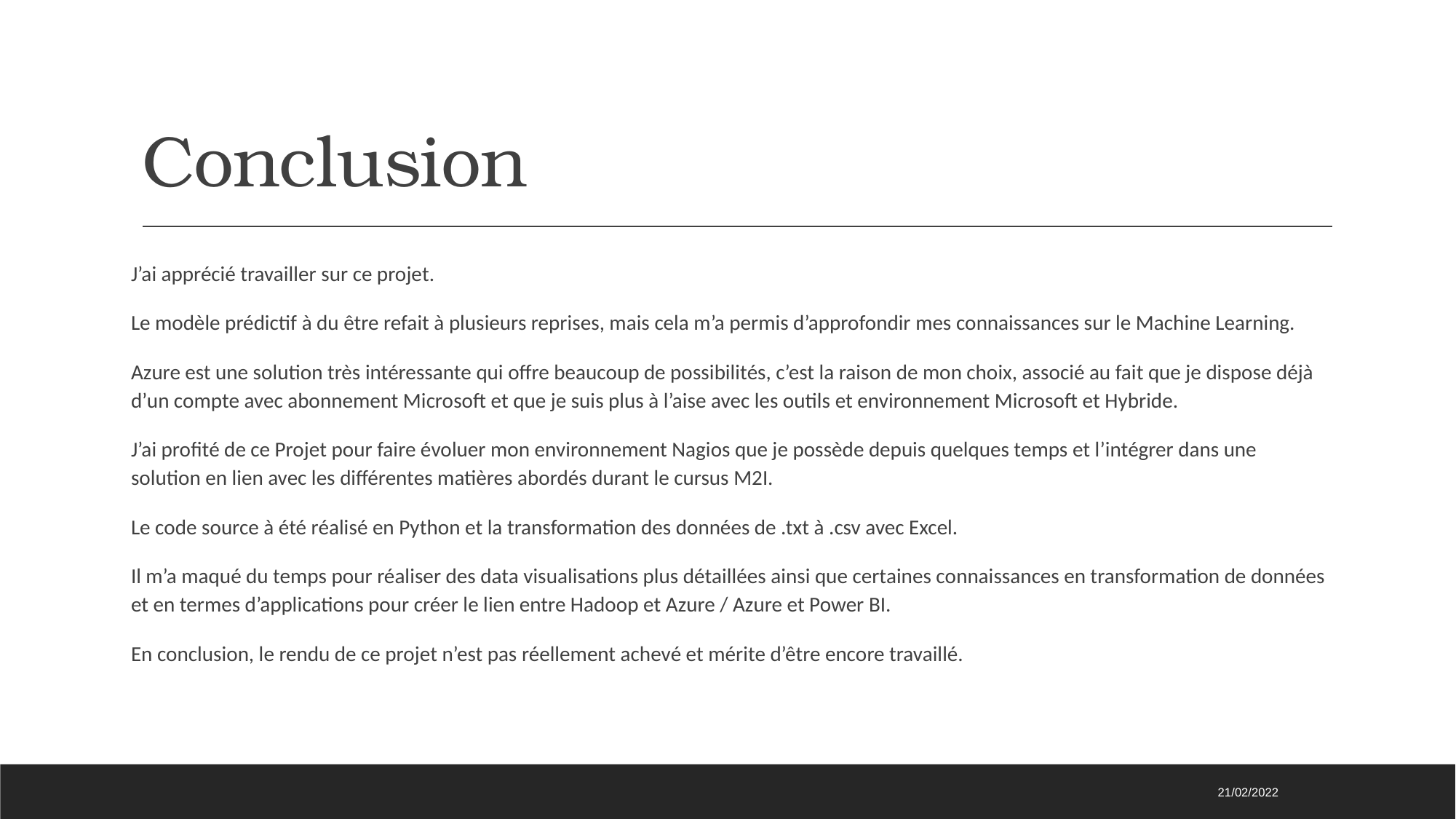

# Conclusion
J’ai apprécié travailler sur ce projet.
Le modèle prédictif à du être refait à plusieurs reprises, mais cela m’a permis d’approfondir mes connaissances sur le Machine Learning.
Azure est une solution très intéressante qui offre beaucoup de possibilités, c’est la raison de mon choix, associé au fait que je dispose déjà d’un compte avec abonnement Microsoft et que je suis plus à l’aise avec les outils et environnement Microsoft et Hybride.
J’ai profité de ce Projet pour faire évoluer mon environnement Nagios que je possède depuis quelques temps et l’intégrer dans une solution en lien avec les différentes matières abordés durant le cursus M2I.
Le code source à été réalisé en Python et la transformation des données de .txt à .csv avec Excel.
Il m’a maqué du temps pour réaliser des data visualisations plus détaillées ainsi que certaines connaissances en transformation de données et en termes d’applications pour créer le lien entre Hadoop et Azure / Azure et Power BI.
En conclusion, le rendu de ce projet n’est pas réellement achevé et mérite d’être encore travaillé.
21/02/2022